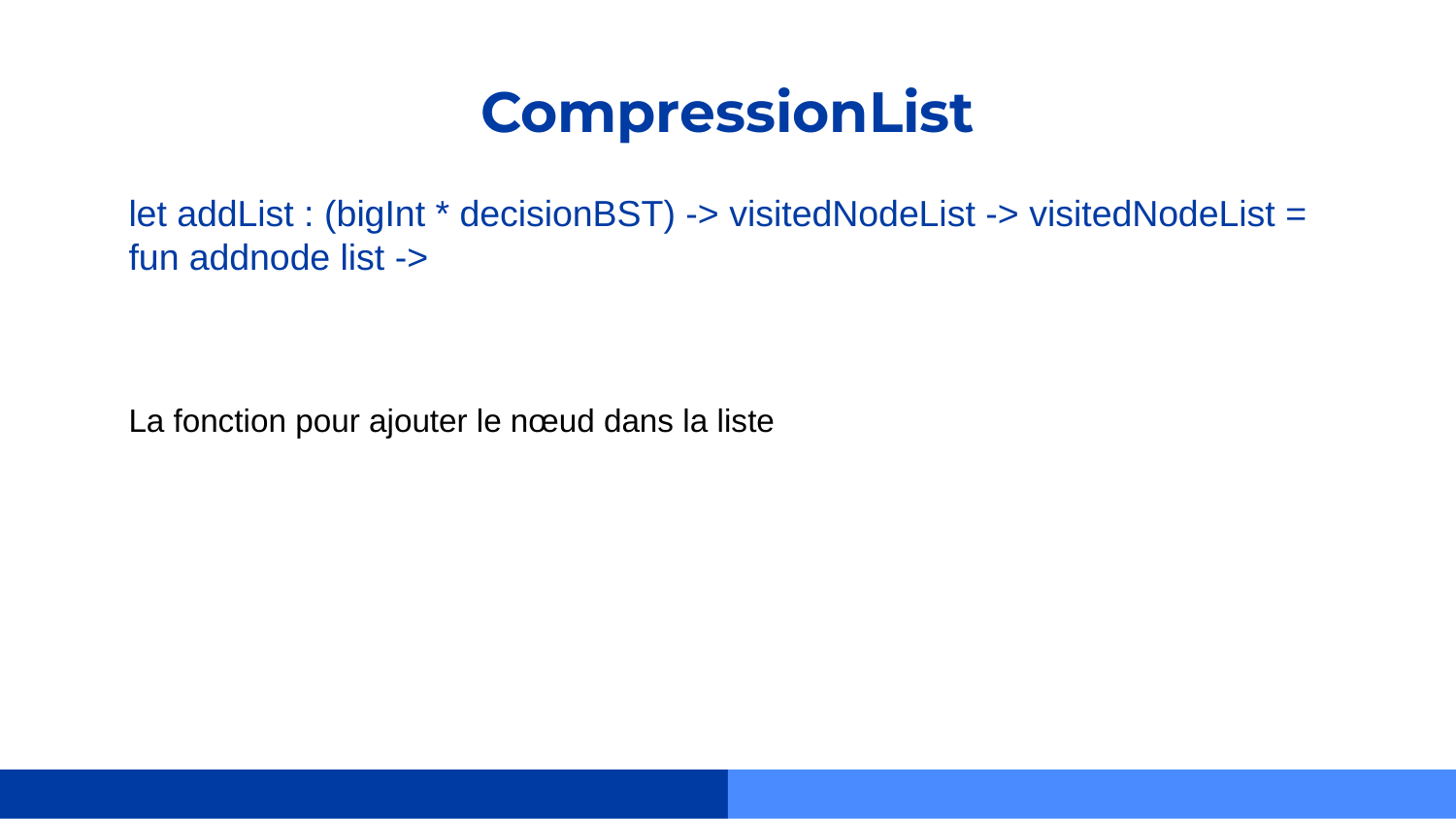

# CompressionList
let addList : (bigInt * decisionBST) -> visitedNodeList -> visitedNodeList = fun addnode list ->
La fonction pour ajouter le nœud dans la liste